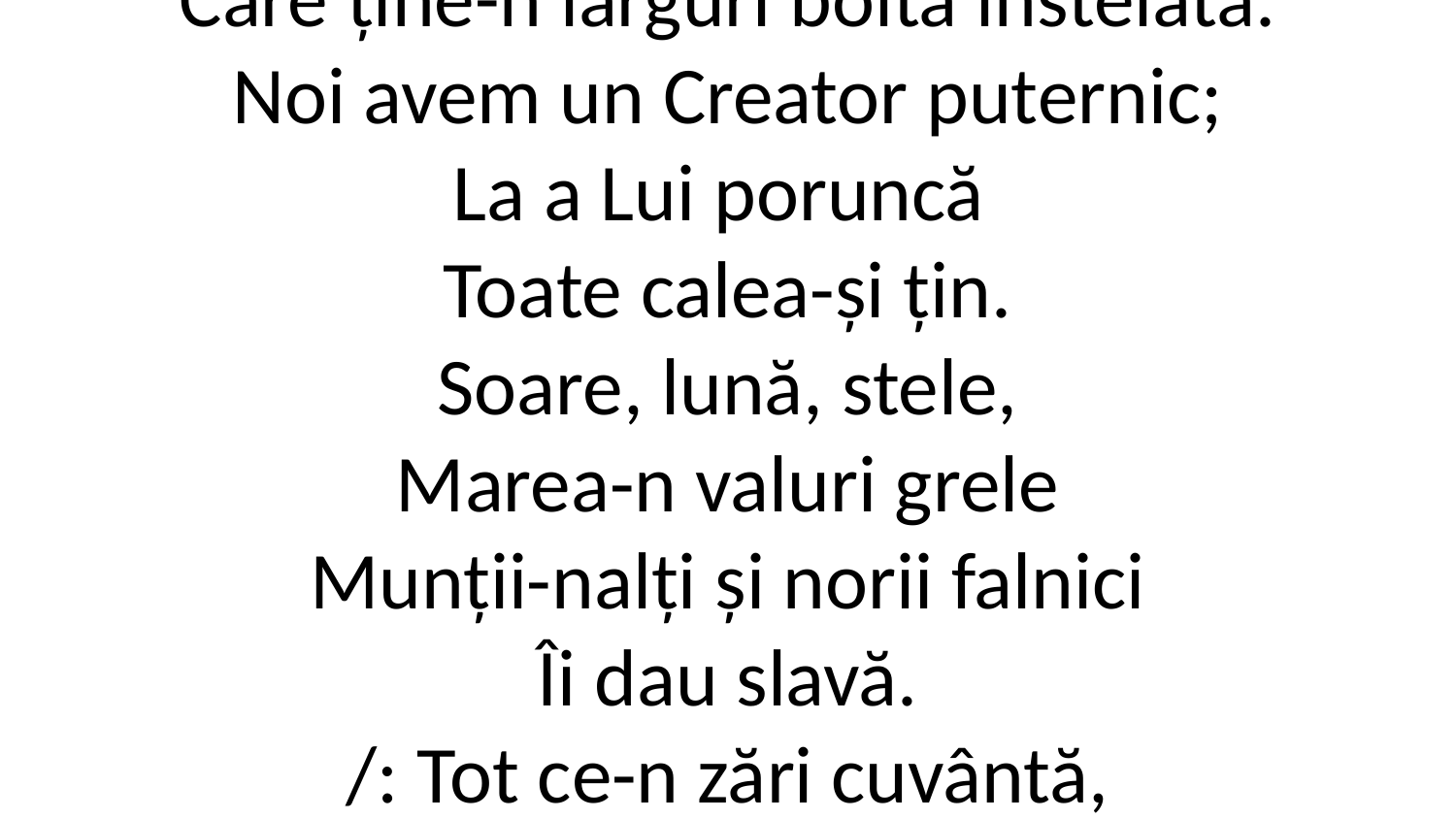

1. Noi avem acolo-n cer un Tată
Care ține-n larguri bolta înstelată.
Noi avem un Creator puternic;
La a Lui poruncă
Toate calea-și țin.
Soare, lună, stele,
Marea-n valuri grele
Munții-nalți și norii falnici
Îi dau slavă.
/: Tot ce-n zări cuvântă,
Zi și noapte cântă:
“Aleluia Celui Sfânt! Amin.” :/